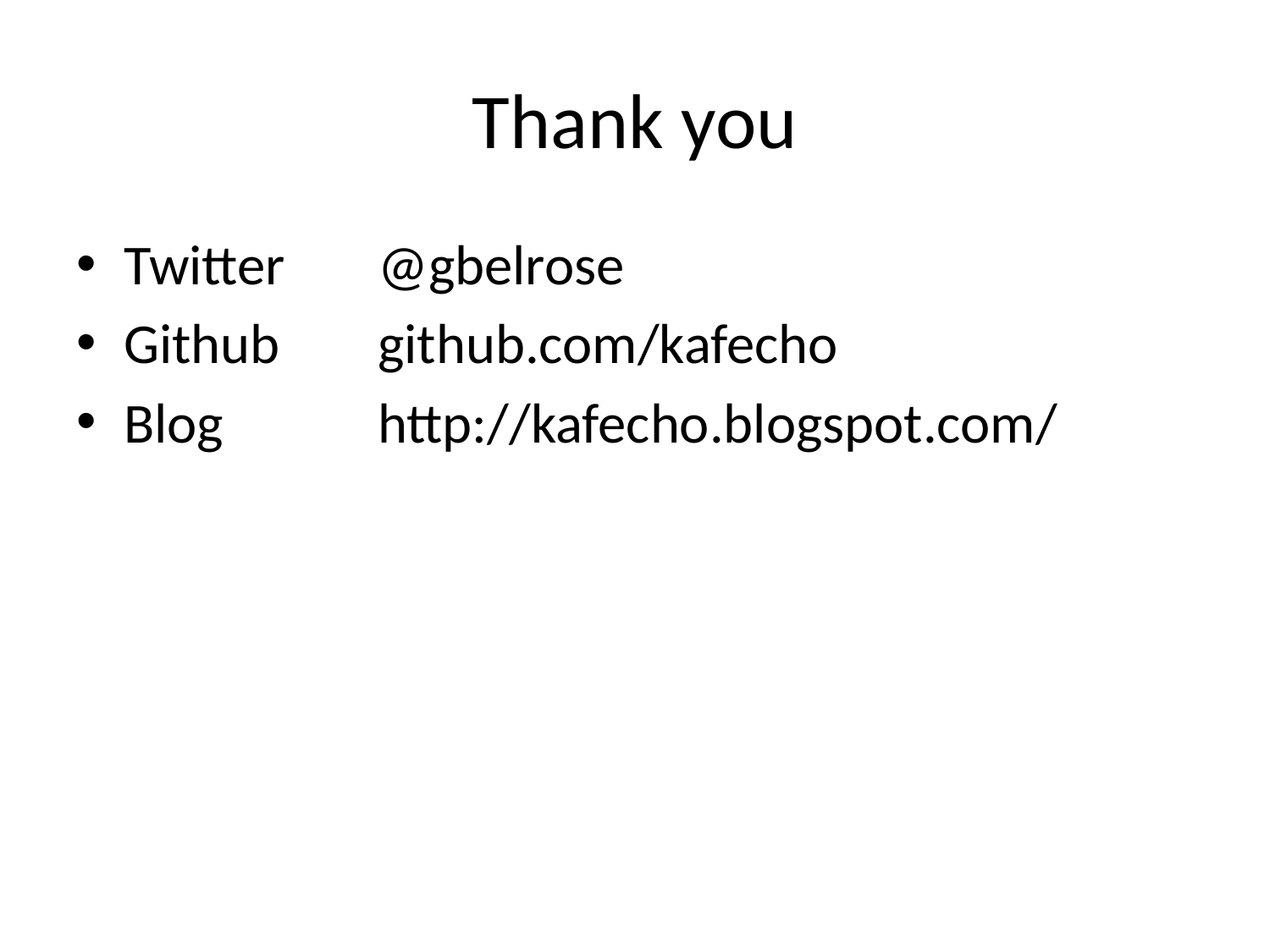

# Thank you
Twitter	@gbelrose
Github	github.com/kafecho
Blog		http://kafecho.blogspot.com/